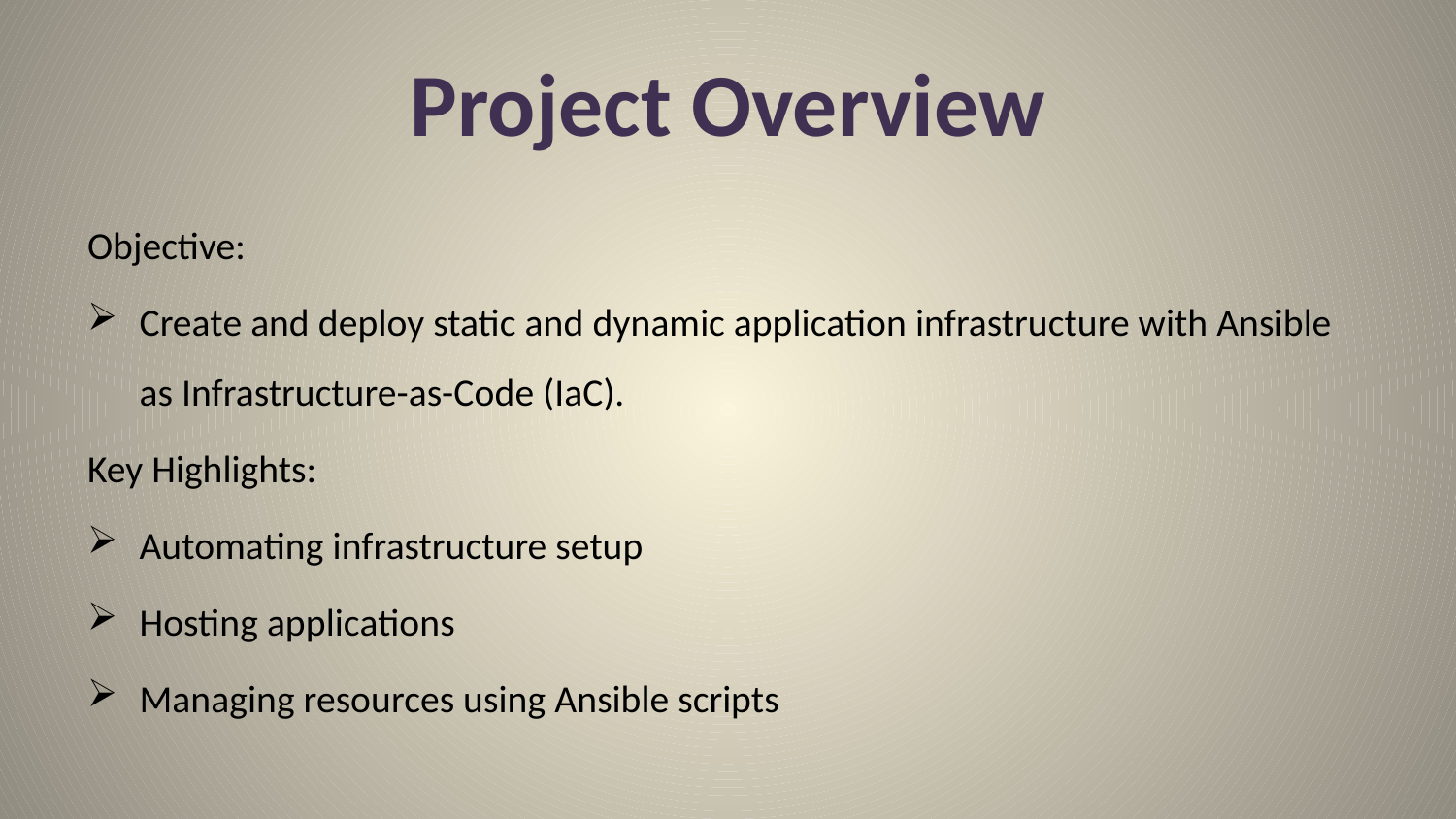

# Project Overview
Objective:
Create and deploy static and dynamic application infrastructure with Ansible as Infrastructure-as-Code (IaC).
Key Highlights:
Automating infrastructure setup
Hosting applications
Managing resources using Ansible scripts